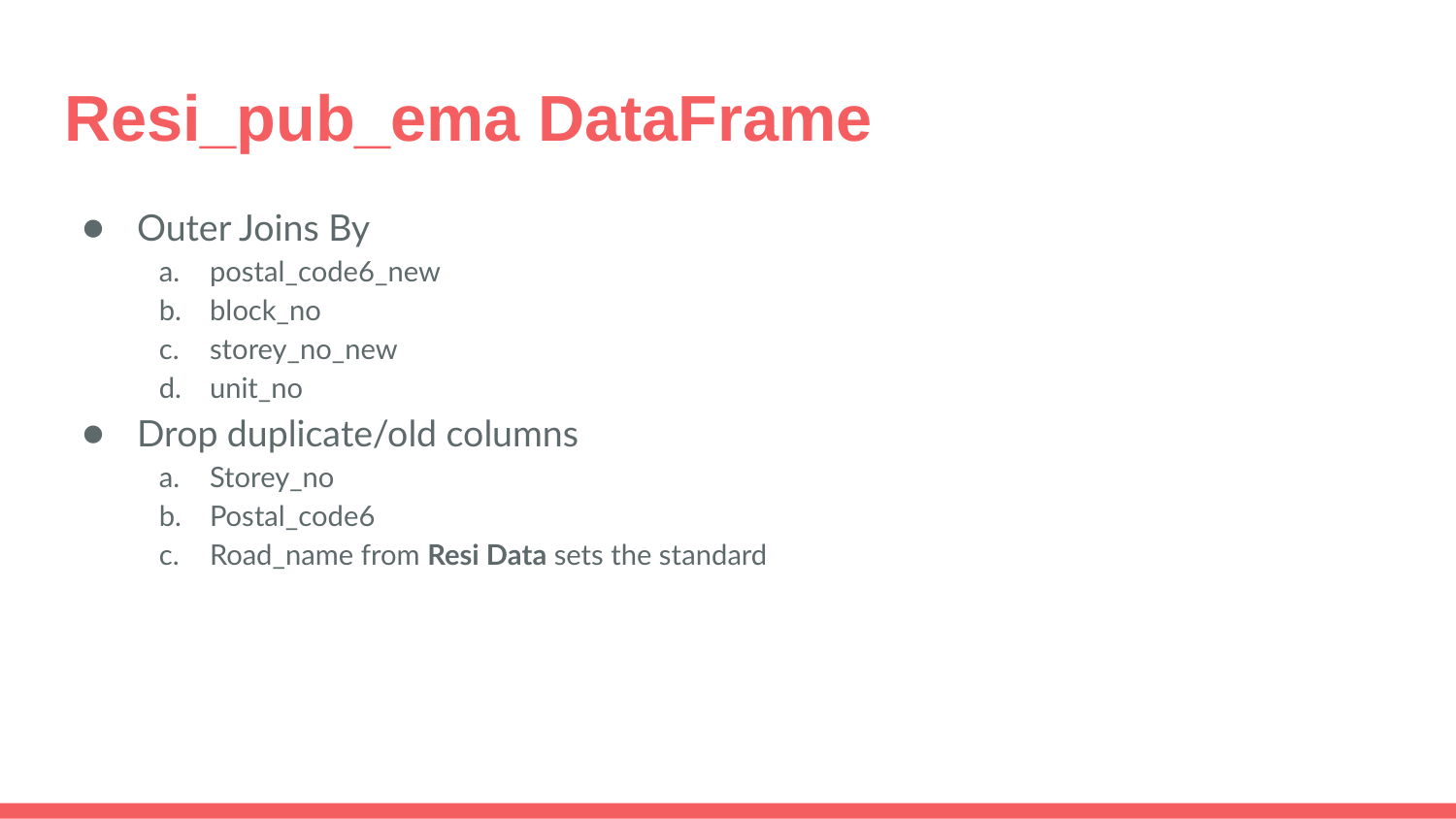

# Resi_pub_ema DataFrame
Outer Joins By
postal_code6_new
block_no
storey_no_new
unit_no
Drop duplicate/old columns
Storey_no
Postal_code6
Road_name from Resi Data sets the standard